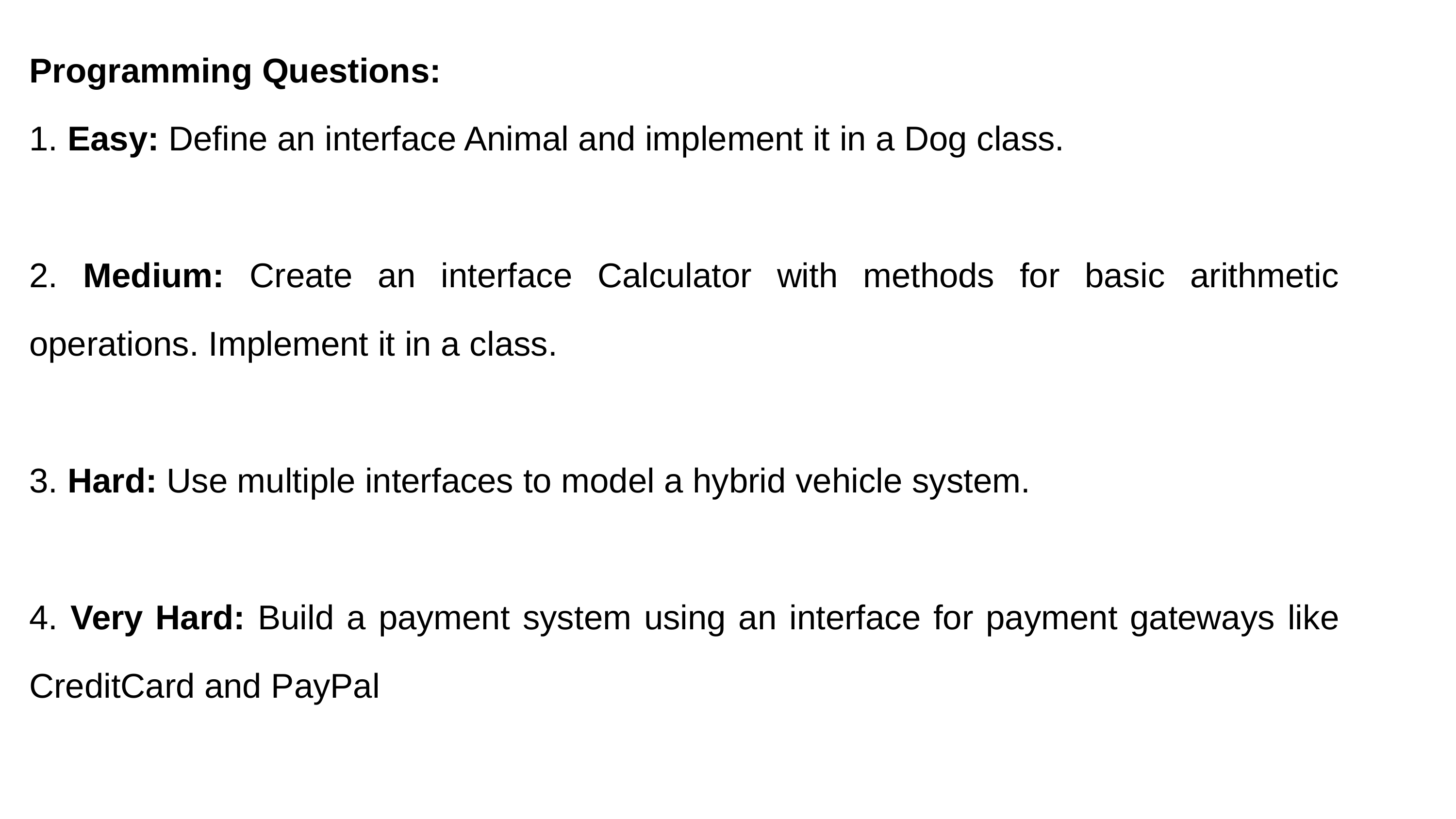

Programming Questions:
1. Easy: Define an interface Animal and implement it in a Dog class.

2. Medium: Create an interface Calculator with methods for basic arithmetic operations. Implement it in a class.

3. Hard: Use multiple interfaces to model a hybrid vehicle system.

4. Very Hard: Build a payment system using an interface for payment gateways like CreditCard and PayPal